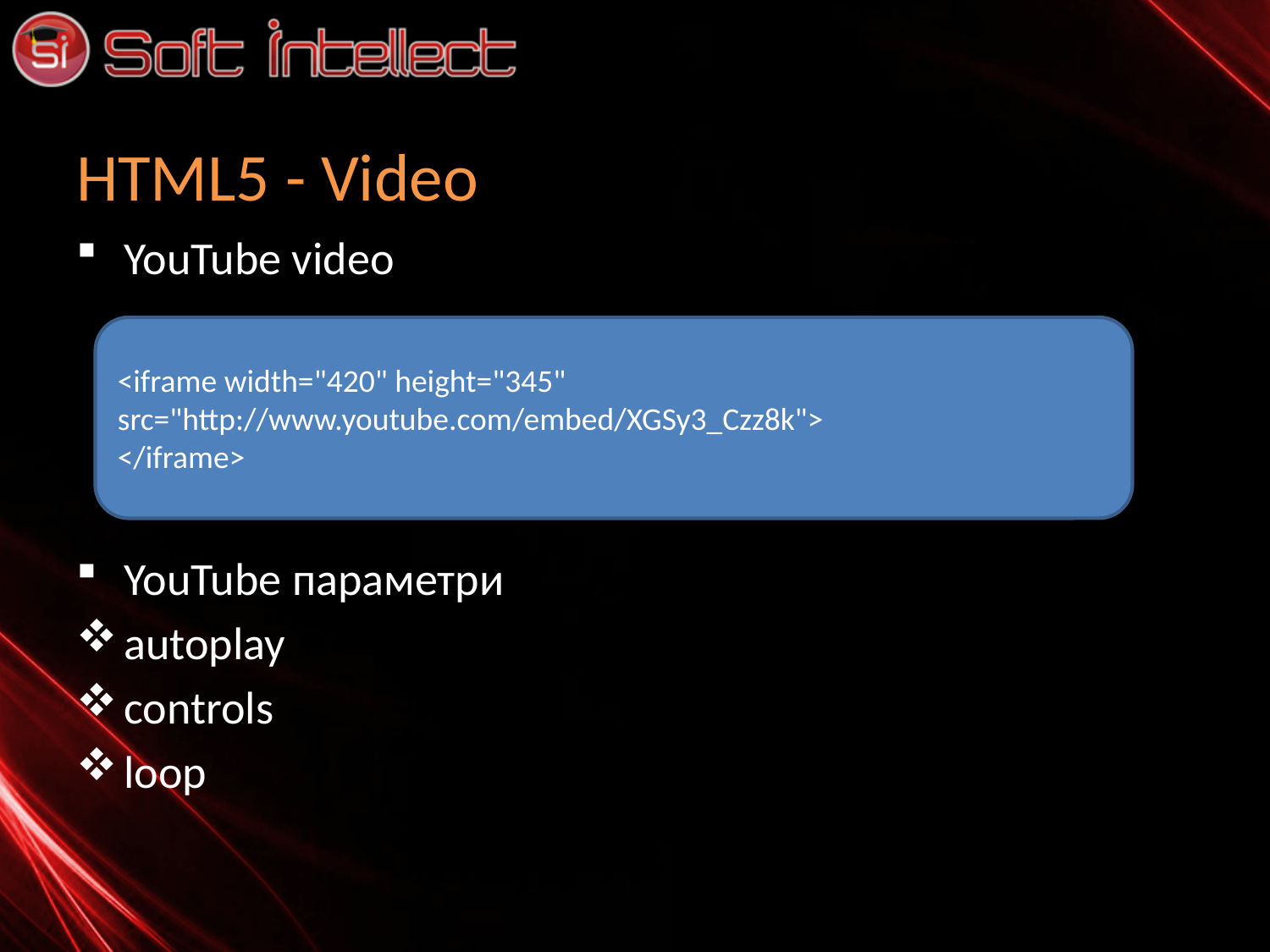

# HTML5 - Video
YouTube video

YouTube параметри
autoplay
controls
loop

<iframe width="420" height="345"
src="http://www.youtube.com/embed/XGSy3_Czz8k">
</iframe>